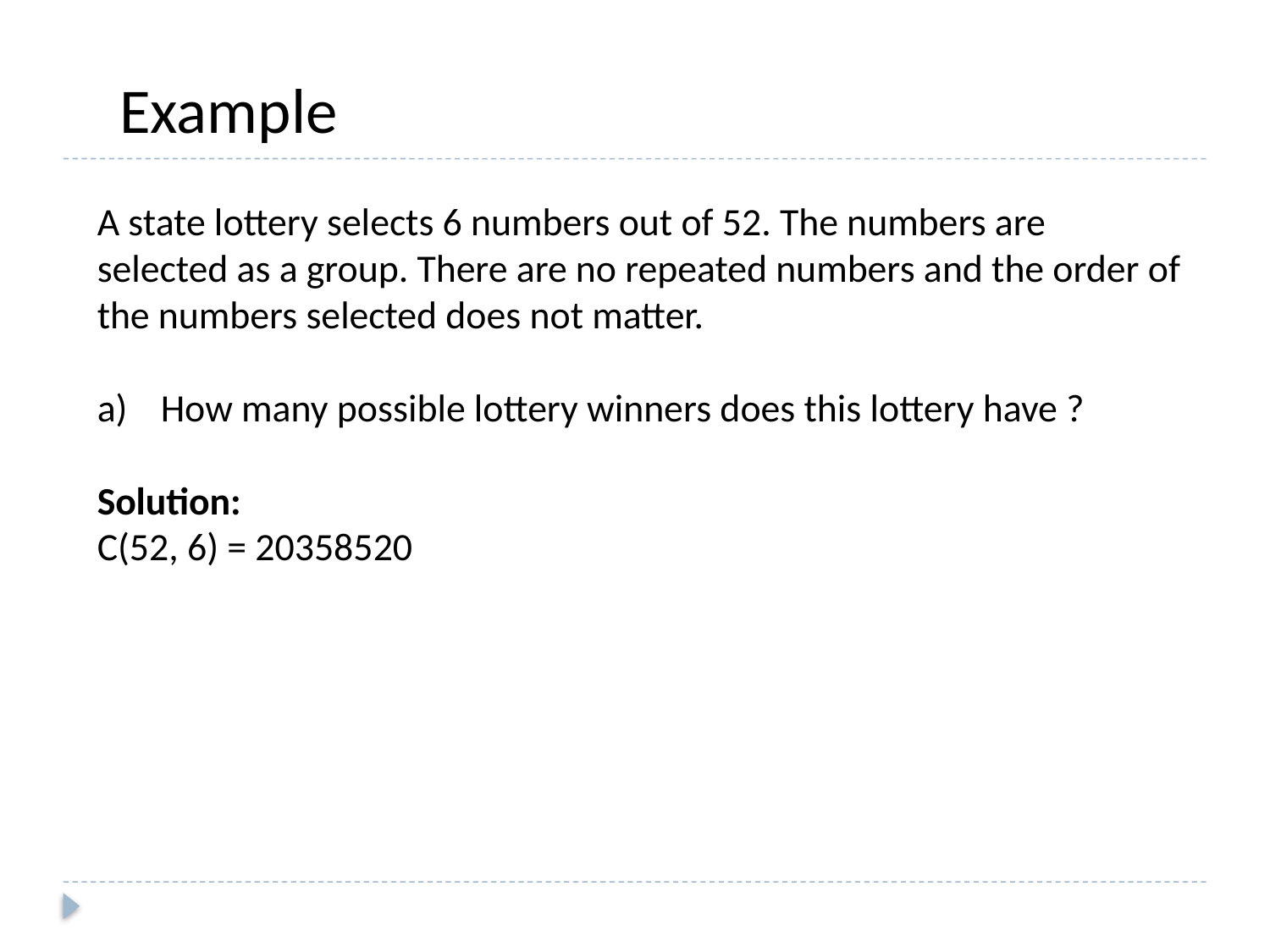

Example
A state lottery selects 6 numbers out of 52. The numbers are selected as a group. There are no repeated numbers and the order of the numbers selected does not matter.

How many possible lottery winners does this lottery have ?

Solution:
C(52, 6) = 20358520